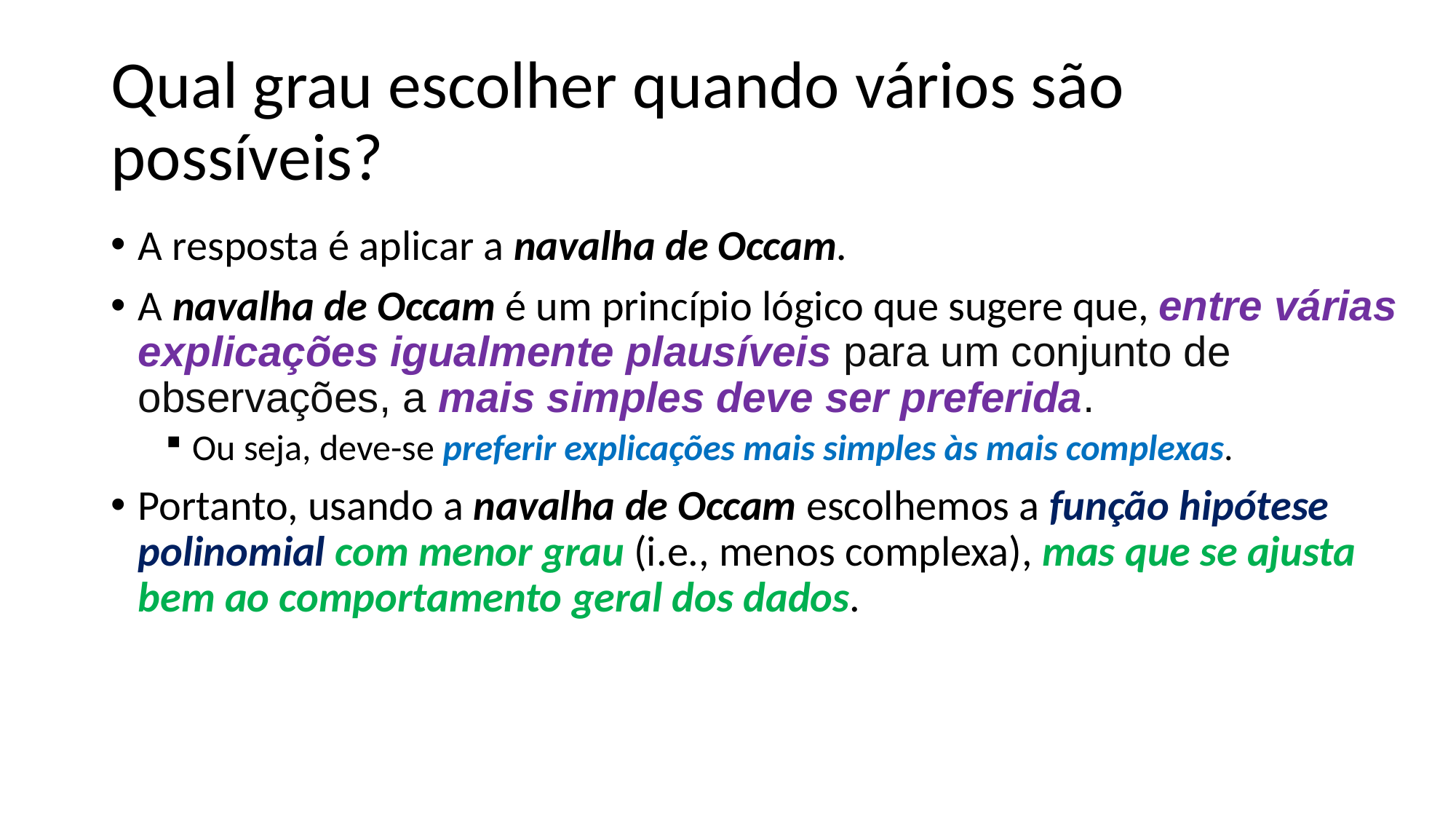

# Qual grau escolher quando vários são possíveis?
A resposta é aplicar a navalha de Occam.
A navalha de Occam é um princípio lógico que sugere que, entre várias explicações igualmente plausíveis para um conjunto de observações, a mais simples deve ser preferida.
Ou seja, deve-se preferir explicações mais simples às mais complexas.
Portanto, usando a navalha de Occam escolhemos a função hipótese polinomial com menor grau (i.e., menos complexa), mas que se ajusta bem ao comportamento geral dos dados.